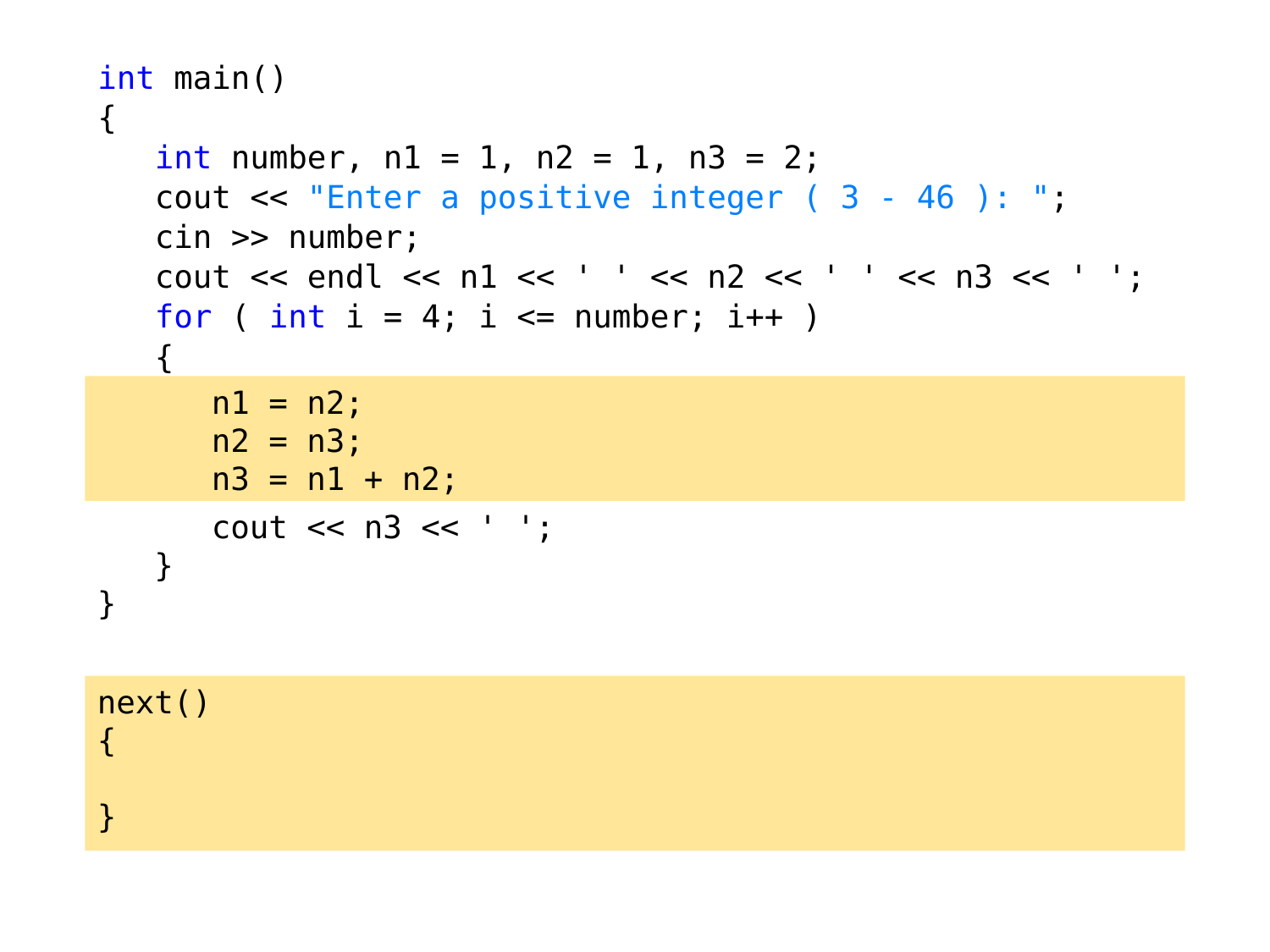

int main()
{
   int number, n1 = 1, n2 = 1, n3 = 2;
   cout << "Enter a positive integer ( 3 - 46 ): ";
   cin >> number;
   cout << endl << n1 << ' ' << n2 << ' ' << n3 << ' ';
   for ( int i = 4; i <= number; i++ )
   {
      n1 = n2;
      n2 = n3;
      n3 = n1 + n2;
      cout << n3 << ' ';
   }
}
next()
{

}